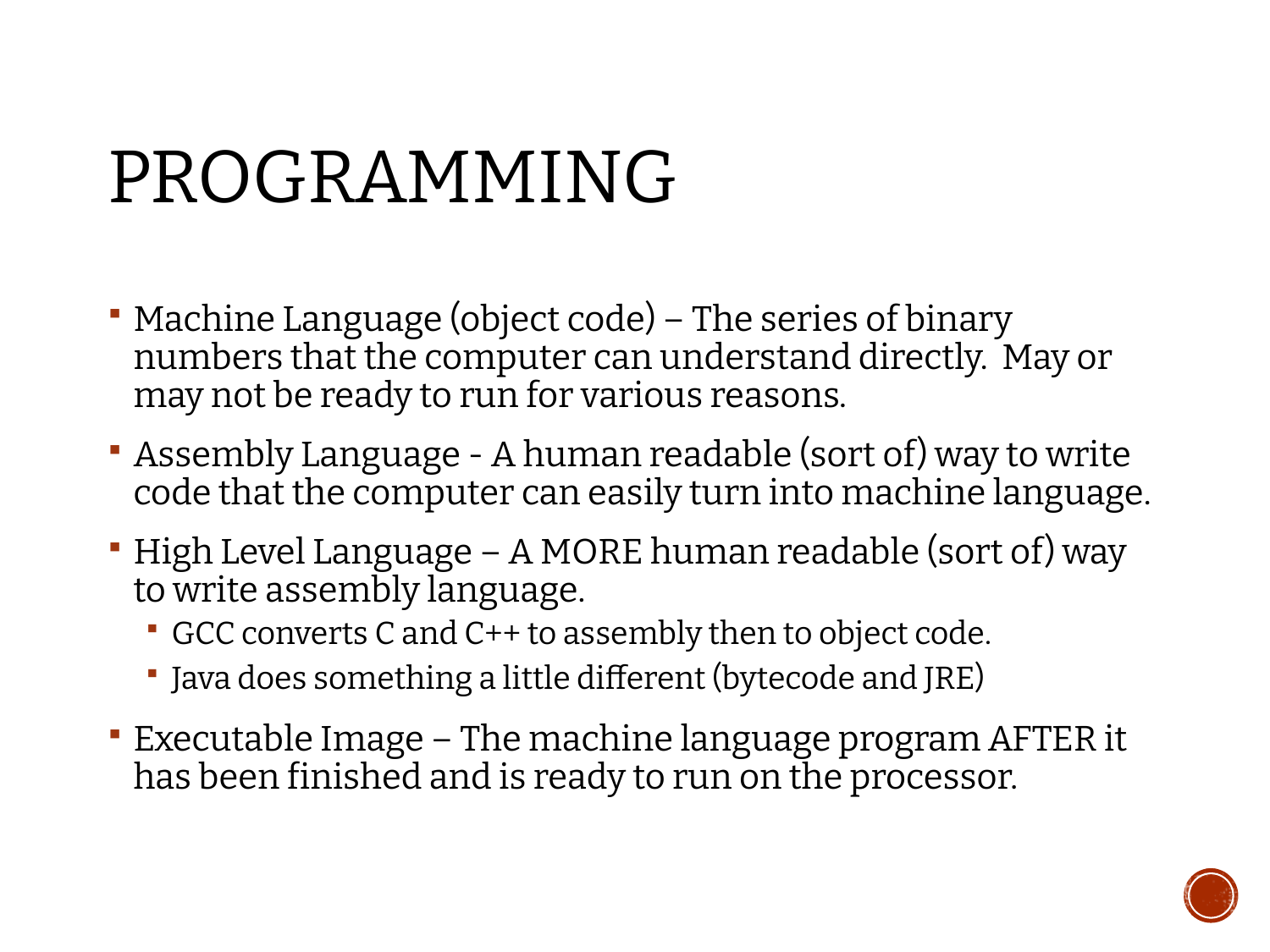

# Programming
Machine Language (object code) – The series of binary numbers that the computer can understand directly.  May or may not be ready to run for various reasons.
Assembly Language - A human readable (sort of) way to write code that the computer can easily turn into machine language.
High Level Language – A MORE human readable (sort of) way to write assembly language.
GCC converts C and C++ to assembly then to object code.
Java does something a little different (bytecode and JRE)
Executable Image – The machine language program AFTER it has been finished and is ready to run on the processor.